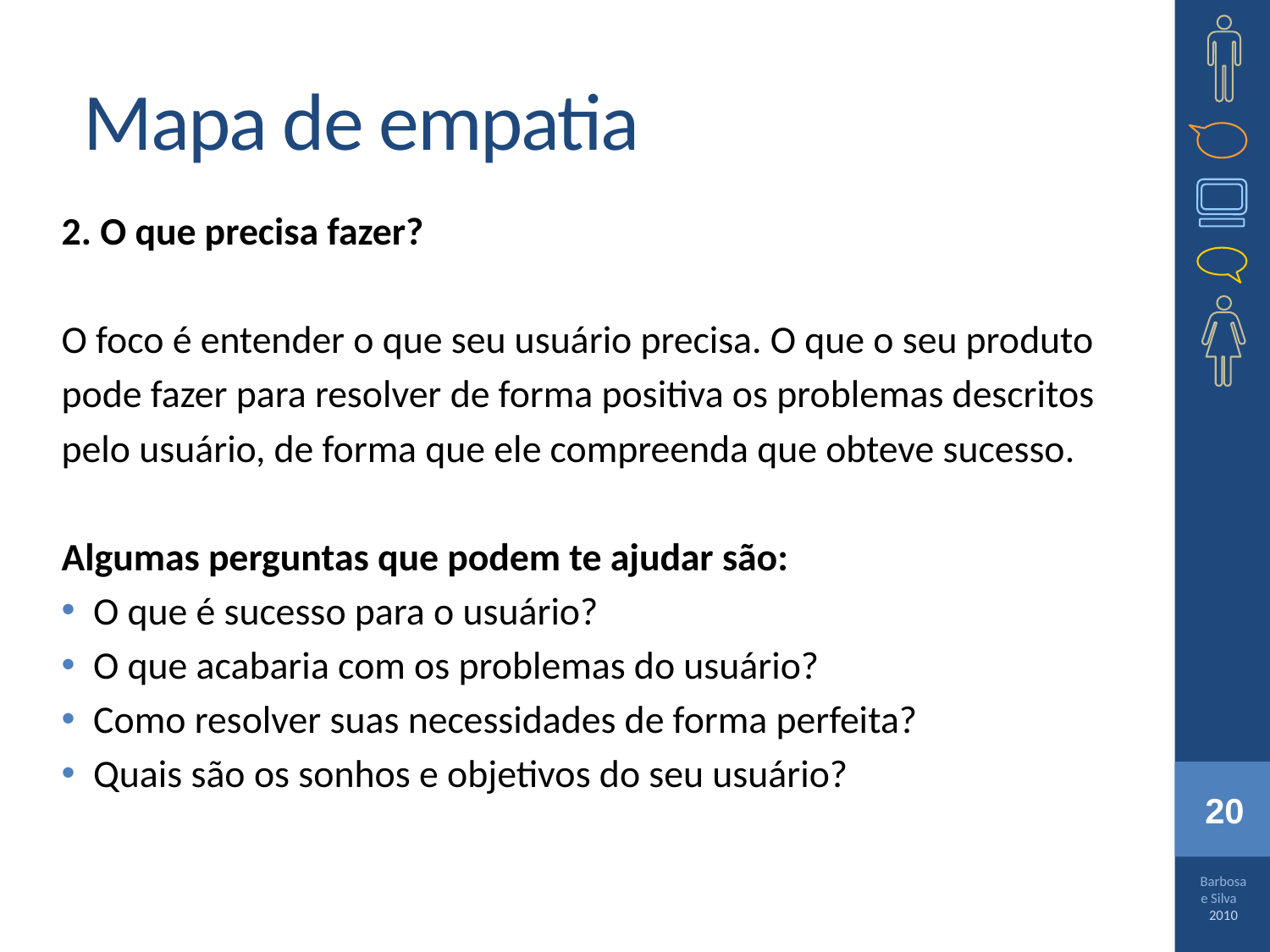

# Mapa de empatia
2. O que precisa fazer?

O foco é entender o que seu usuário precisa. O que o seu produto
pode fazer para resolver de forma positiva os problemas descritos
pelo usuário, de forma que ele compreenda que obteve sucesso.

Algumas perguntas que podem te ajudar são:
O que é sucesso para o usuário?
O que acabaria com os problemas do usuário?
Como resolver suas necessidades de forma perfeita?
Quais são os sonhos e objetivos do seu usuário?